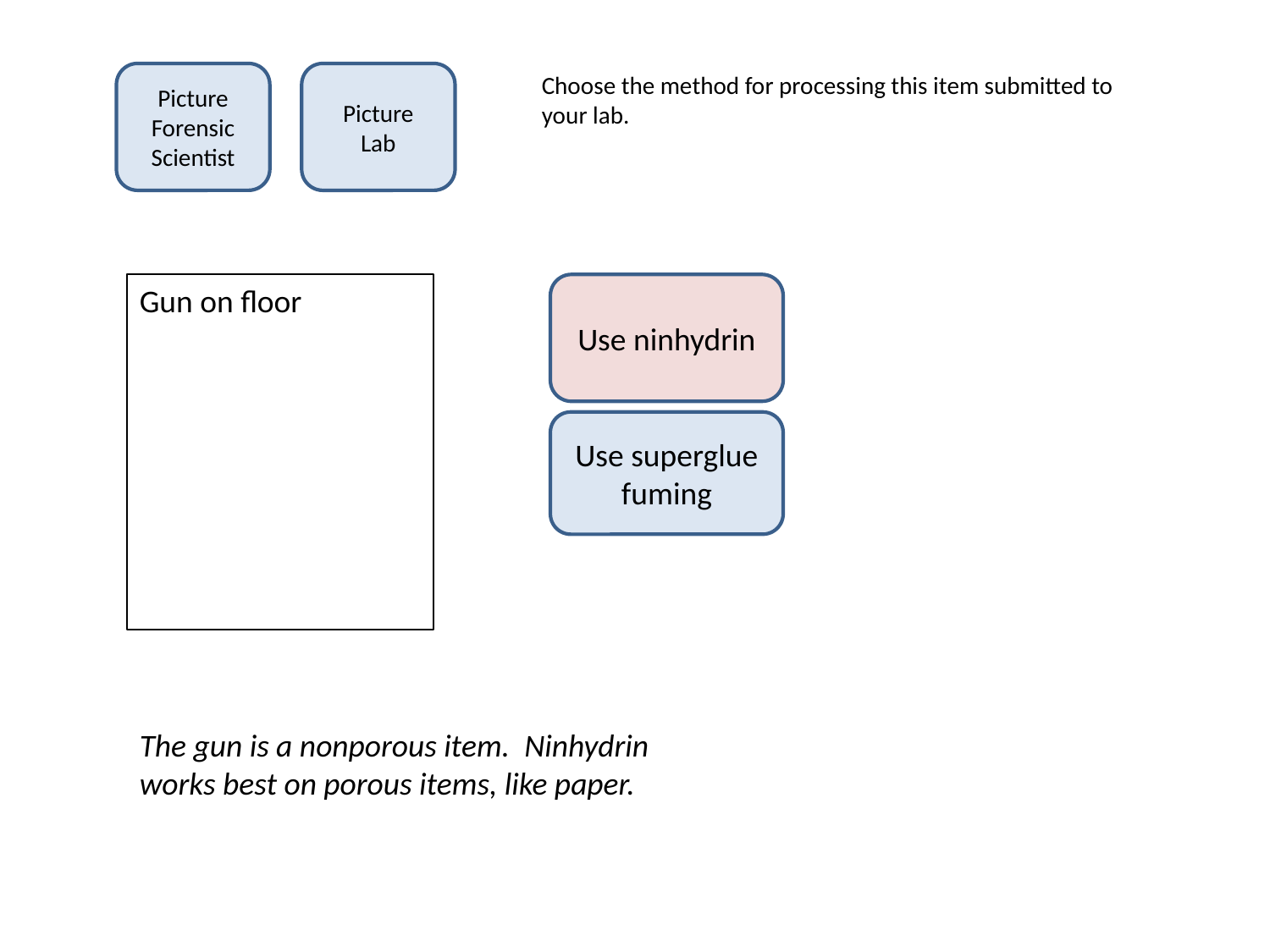

Picture
Forensic Scientist
Picture
Lab
Choose the method for processing this item submitted to your lab.
Gun on floor

Use ninhydrin
Use superglue fuming
The gun is a nonporous item.  Ninhydrin works best on porous items, like paper.